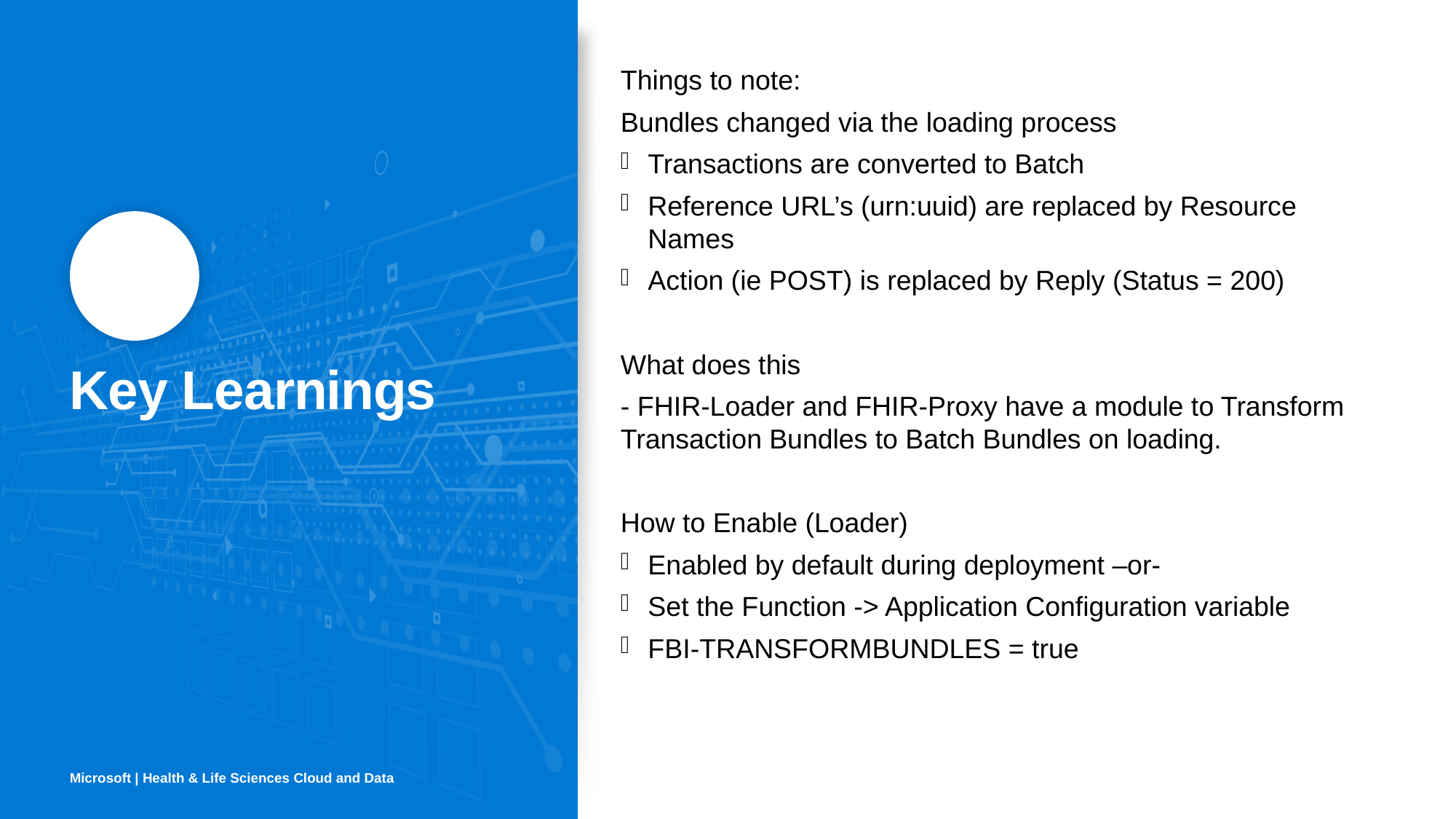

Things to note:
Bundles changed via the loading process
Transactions are converted to Batch
Reference URL’s (urn:uuid) are replaced by Resource Names
Action (ie POST) is replaced by Reply (Status = 200)

What does this
- FHIR-Loader and FHIR-Proxy have a module to Transform Transaction Bundles to Batch Bundles on loading.

How to Enable (Loader)
Enabled by default during deployment –or-
Set the Function -> Application Configuration variable
FBI-TRANSFORMBUNDLES = true